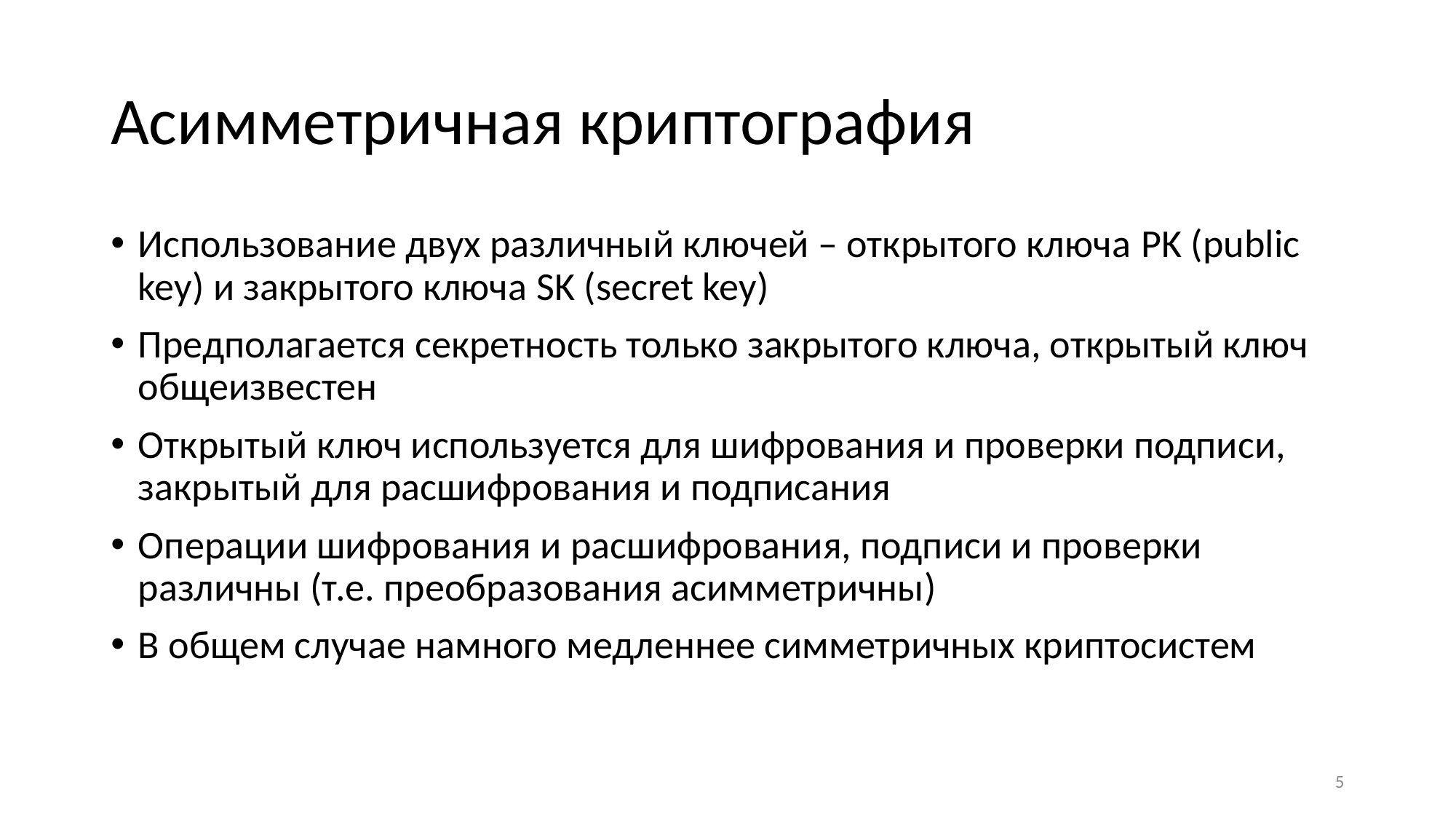

# Асимметричная криптография
Использование двух различный ключей – открытого ключа PK (public key) и закрытого ключа SK (secret key)
Предполагается секретность только закрытого ключа, открытый ключ общеизвестен
Открытый ключ используется для шифрования и проверки подписи, закрытый для расшифрования и подписания
Операции шифрования и расшифрования, подписи и проверки различны (т.е. преобразования асимметричны)
В общем случае намного медленнее симметричных криптосистем

5